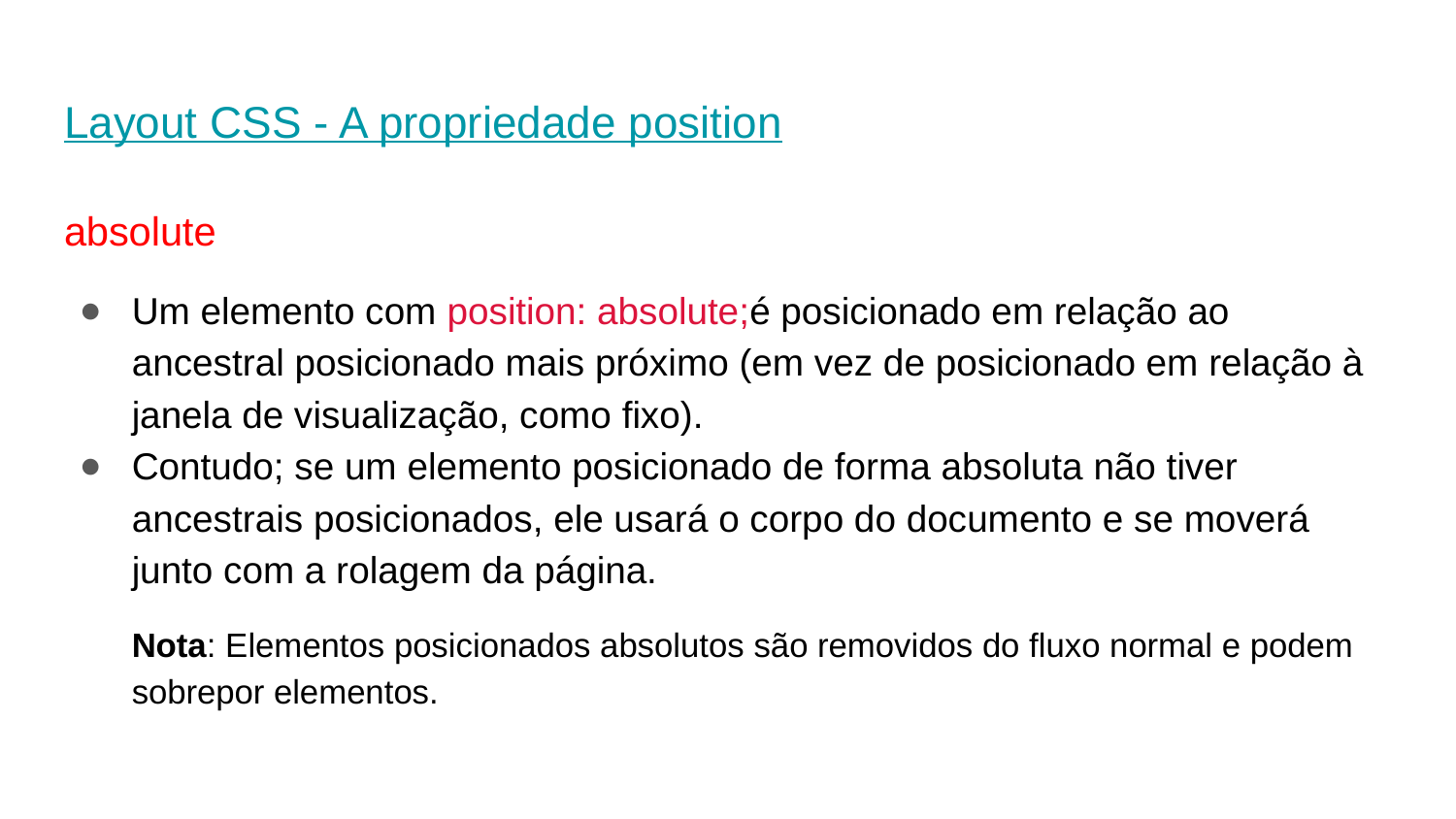

# Layout CSS - A propriedade position

absolute
Um elemento com position: absolute;é posicionado em relação ao ancestral posicionado mais próximo (em vez de posicionado em relação à janela de visualização, como fixo).
Contudo; se um elemento posicionado de forma absoluta não tiver ancestrais posicionados, ele usará o corpo do documento e se moverá junto com a rolagem da página.
Nota: Elementos posicionados absolutos são removidos do fluxo normal e podem sobrepor elementos.